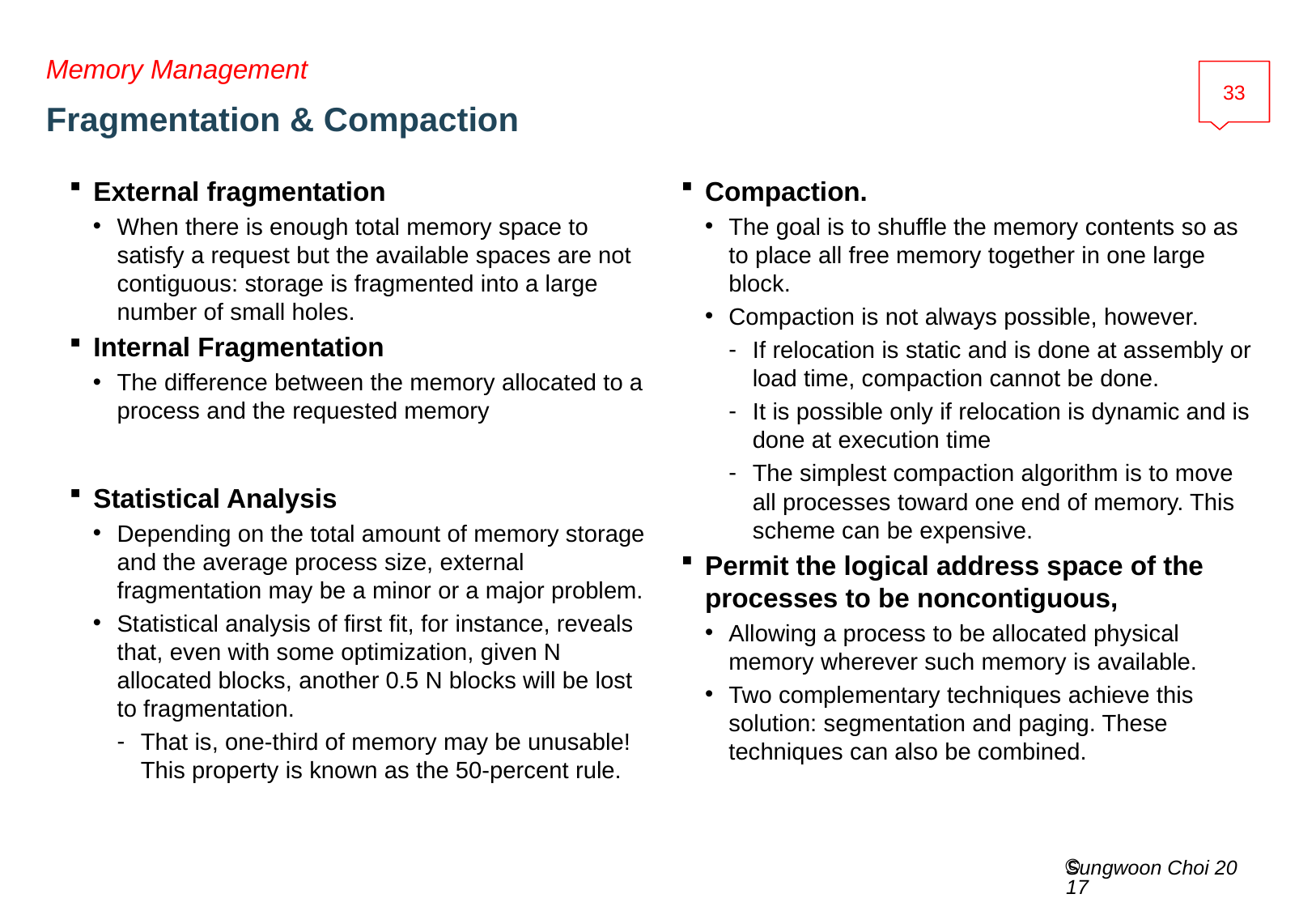

Memory Management
33
# Fragmentation & Compaction
External fragmentation
When there is enough total memory space to satisfy a request but the available spaces are not contiguous: storage is fragmented into a large number of small holes.
Internal Fragmentation
The difference between the memory allocated to a process and the requested memory

Statistical Analysis
Depending on the total amount of memory storage and the average process size, external fragmentation may be a minor or a major problem.
Statistical analysis of first fit, for instance, reveals that, even with some optimization, given N allocated blocks, another 0.5 N blocks will be lost to fragmentation.
That is, one-third of memory may be unusable! This property is known as the 50-percent rule.

Compaction.
The goal is to shuffle the memory contents so as to place all free memory together in one large block.
Compaction is not always possible, however.
If relocation is static and is done at assembly or load time, compaction cannot be done.
It is possible only if relocation is dynamic and is done at execution time
The simplest compaction algorithm is to move all processes toward one end of memory. This scheme can be expensive.
Permit the logical address space of the processes to be noncontiguous,
Allowing a process to be allocated physical memory wherever such memory is available.
Two complementary techniques achieve this solution: segmentation and paging. These techniques can also be combined.
Sungwoon Choi 2017